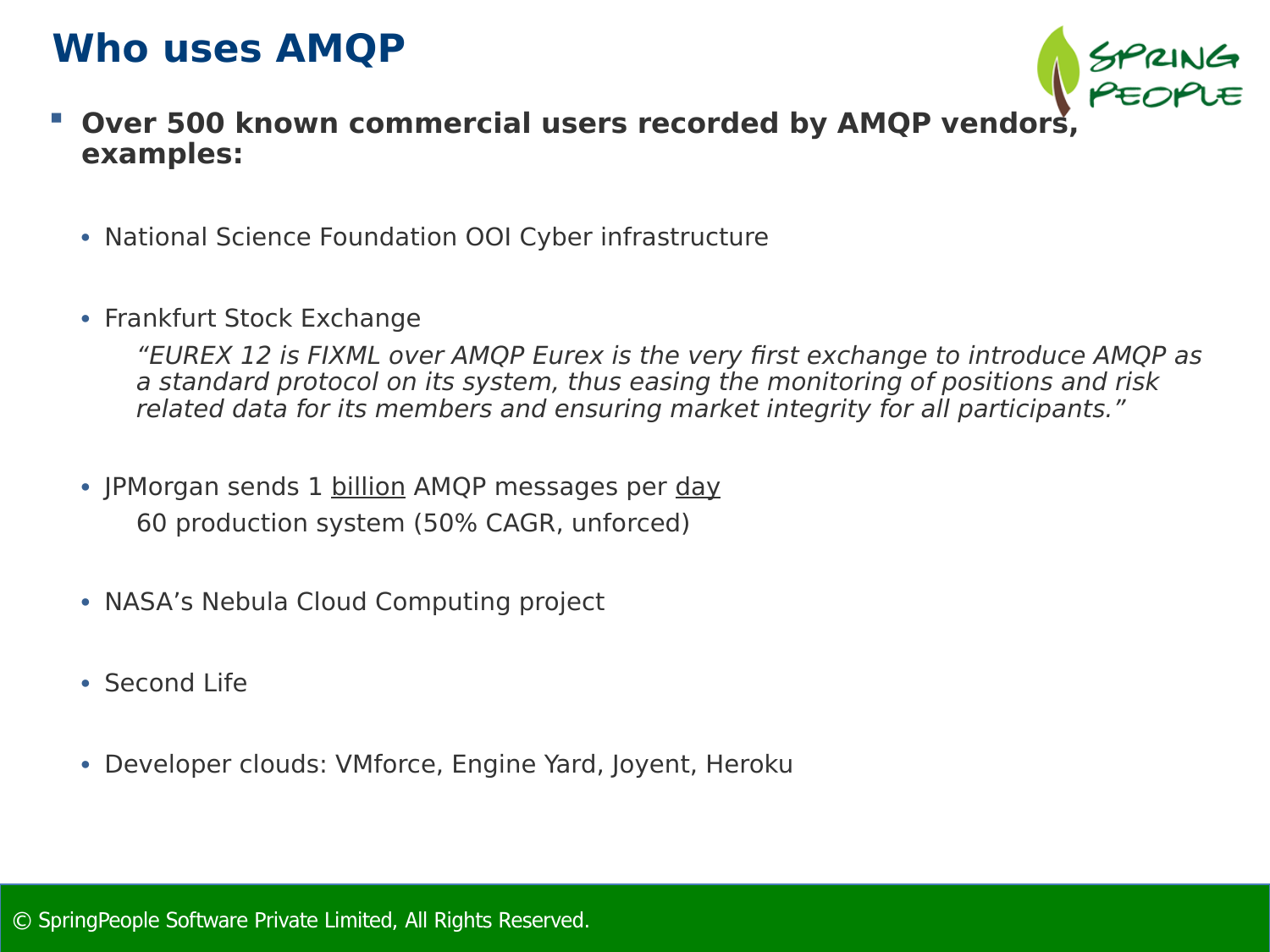

Who uses AMQP
Over 500 known commercial users recorded by AMQP vendors, examples:

National Science Foundation OOI Cyber infrastructure

Frankfurt Stock Exchange
	“EUREX 12 is FIXML over AMQP Eurex is the very first exchange to introduce AMQP as a standard protocol on its system, thus easing the monitoring of positions and risk related data for its members and ensuring market integrity for all participants.”

JPMorgan sends 1 billion AMQP messages per day
	60 production system (50% CAGR, unforced)

NASA’s Nebula Cloud Computing project

Second Life

Developer clouds: VMforce, Engine Yard, Joyent, Heroku